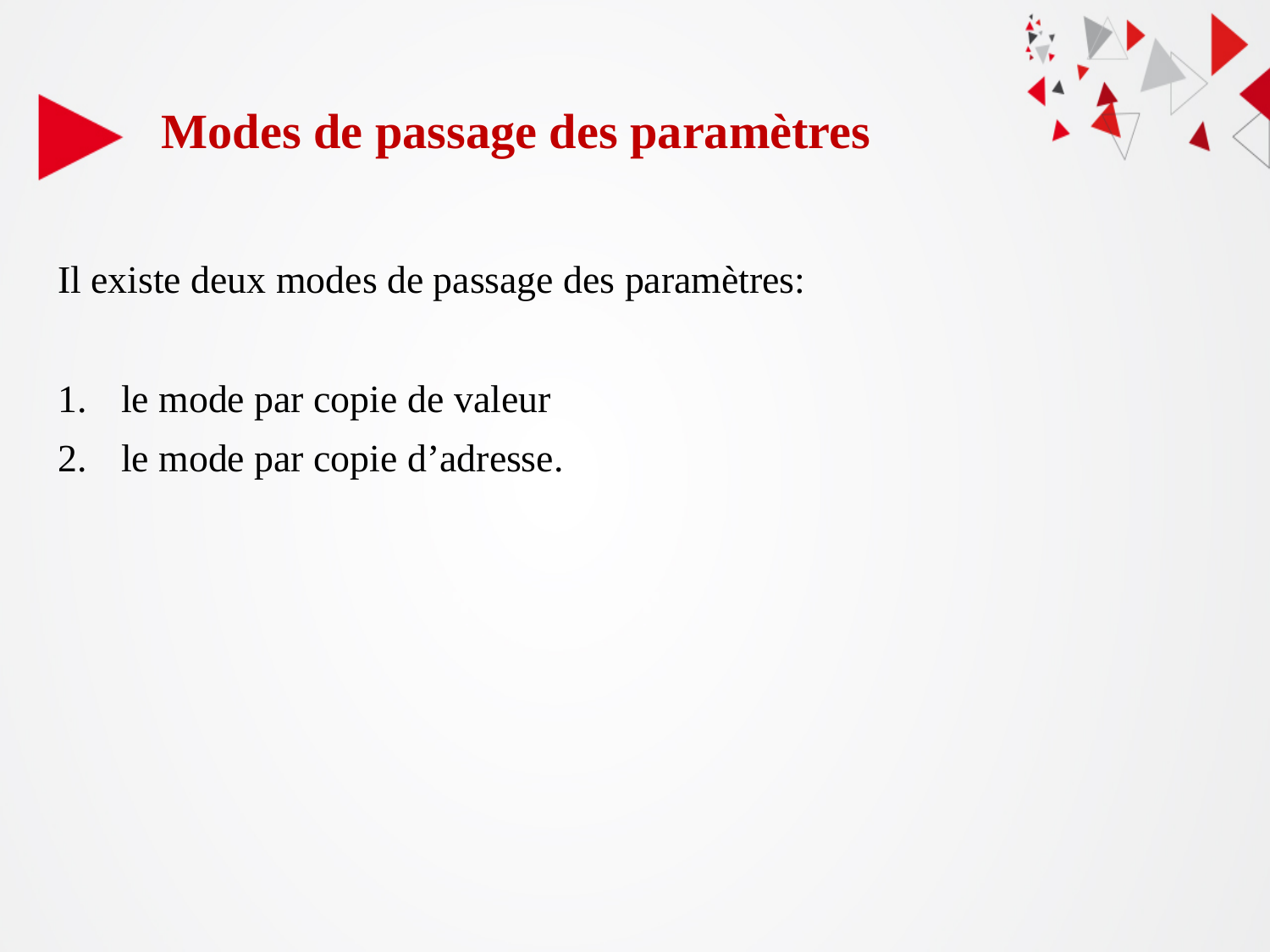

Modes de passage des paramètres
Il existe deux modes de passage des paramètres:

le mode par copie de valeur
le mode par copie d’adresse.

36